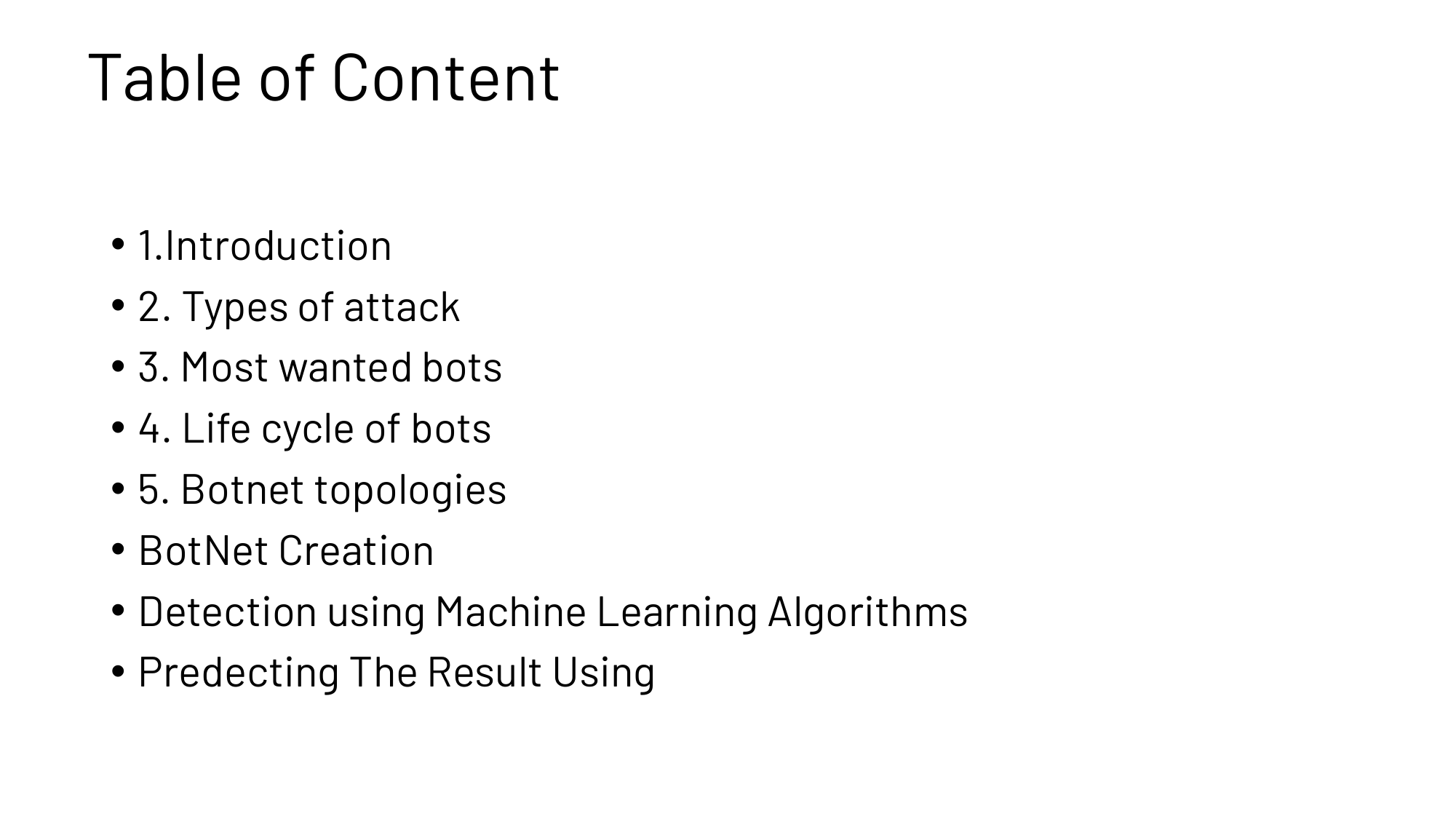

# Table of Content
1.Introduction
2. Types of attack
3. Most wanted bots
4. Life cycle of bots
5. Botnet topologies
BotNet Creation
Detection using Machine Learning Algorithms
Predecting The Result Using